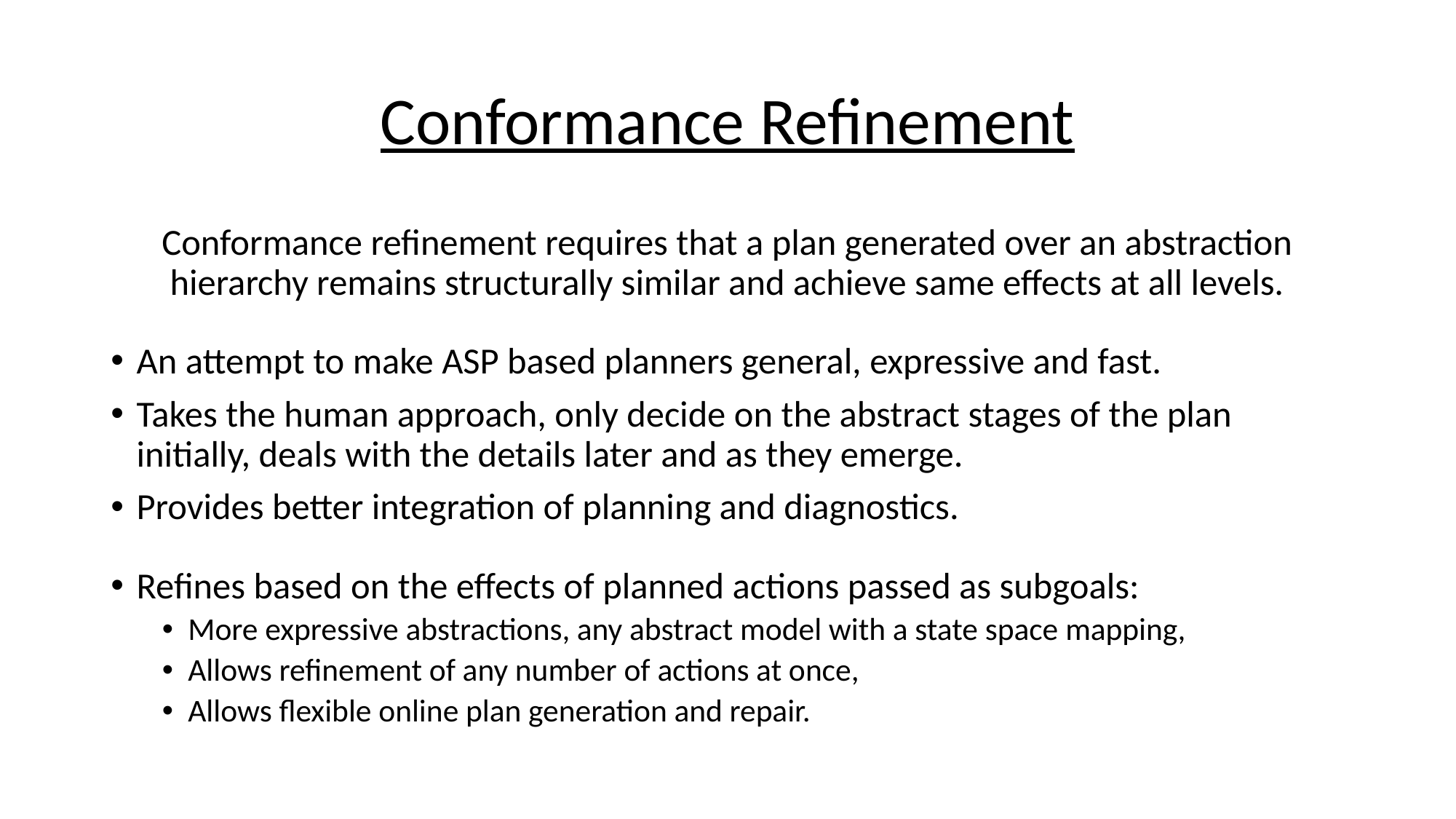

# Conformance Refinement
Conformance refinement requires that a plan generated over an abstraction hierarchy remains structurally similar and achieve same effects at all levels.

An attempt to make ASP based planners general, expressive and fast.
Takes the human approach, only decide on the abstract stages of the plan initially, deals with the details later and as they emerge.
Provides better integration of planning and diagnostics.

Refines based on the effects of planned actions passed as subgoals:
More expressive abstractions, any abstract model with a state space mapping,
Allows refinement of any number of actions at once,
Allows flexible online plan generation and repair.